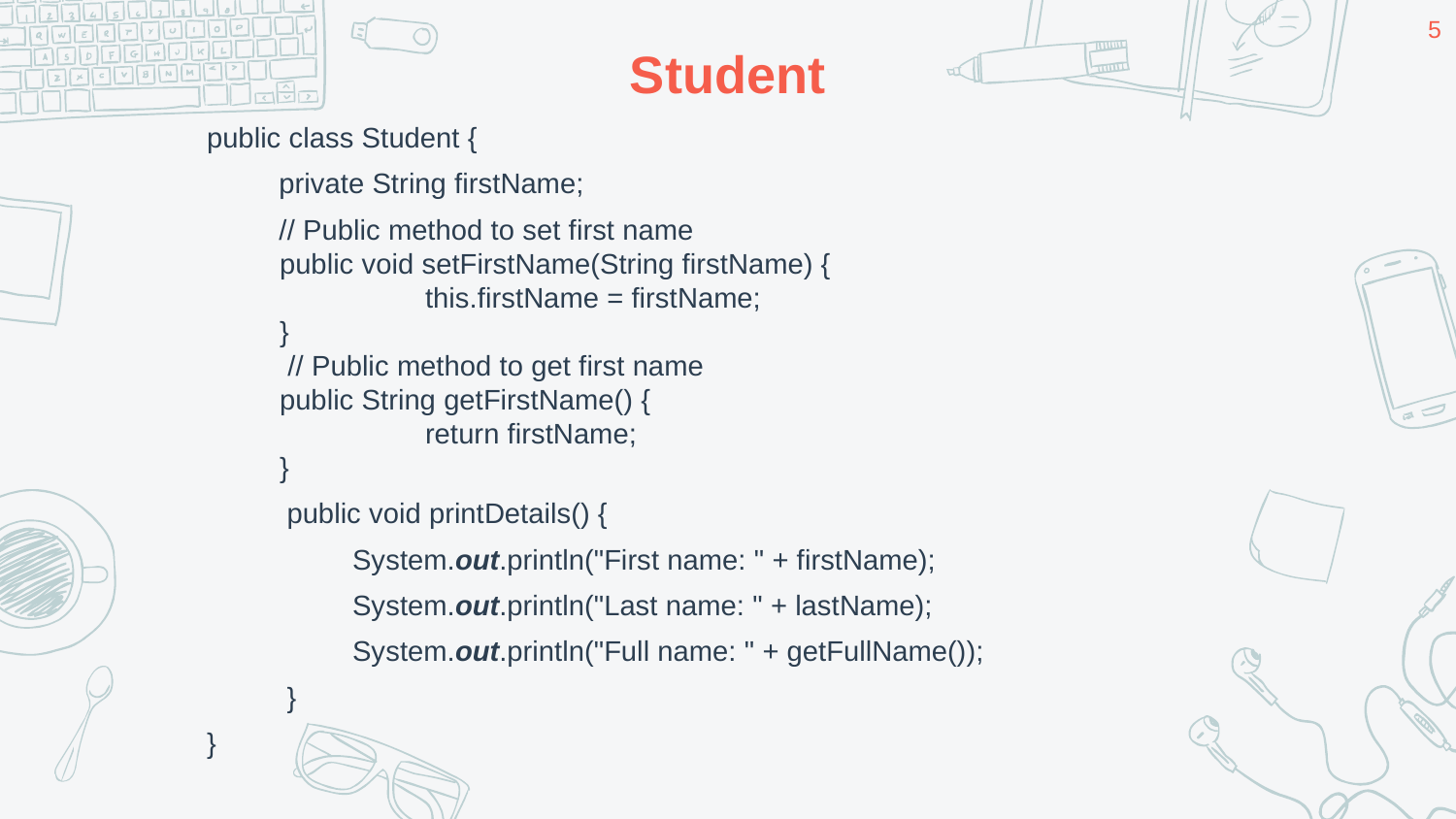

5
# Student
public class Student {
         private String firstName;
         // Public method to set first name
public void setFirstName(String firstName) {
	this.firstName = firstName;
}
 // Public method to get first name
public String getFirstName() {
	return firstName;
}
          public void printDetails() {
	System.out.println("First name: " + firstName);
	System.out.println("Last name: " + lastName);
	System.out.println("Full name: " + getFullName());
          }
}